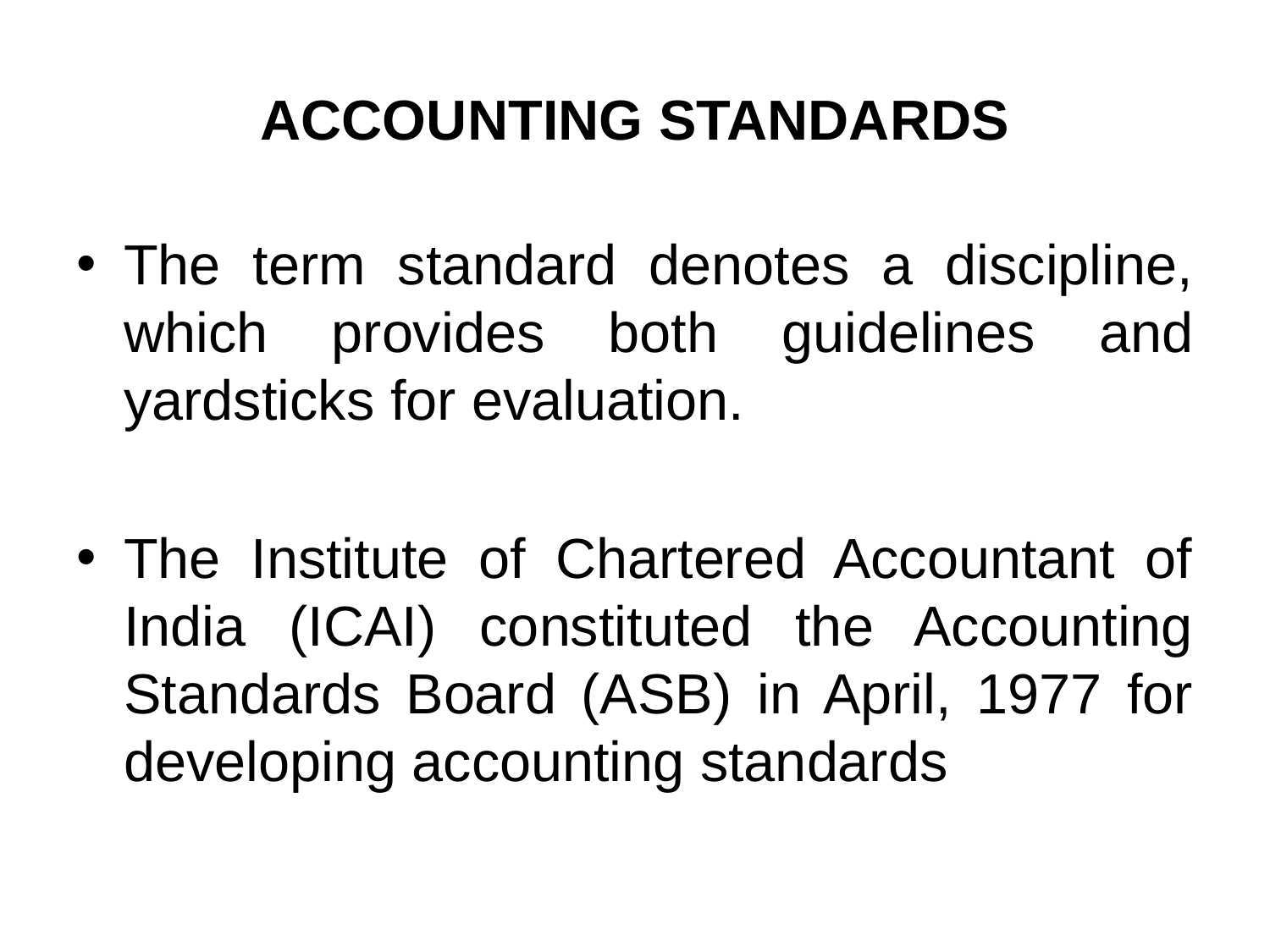

# ACCOUNTING STANDARDS
The term standard denotes a discipline, which provides both guidelines and yardsticks for evaluation.

The Institute of Chartered Accountant of India (ICAI) constituted the Accounting Standards Board (ASB) in April, 1977 for developing accounting standards